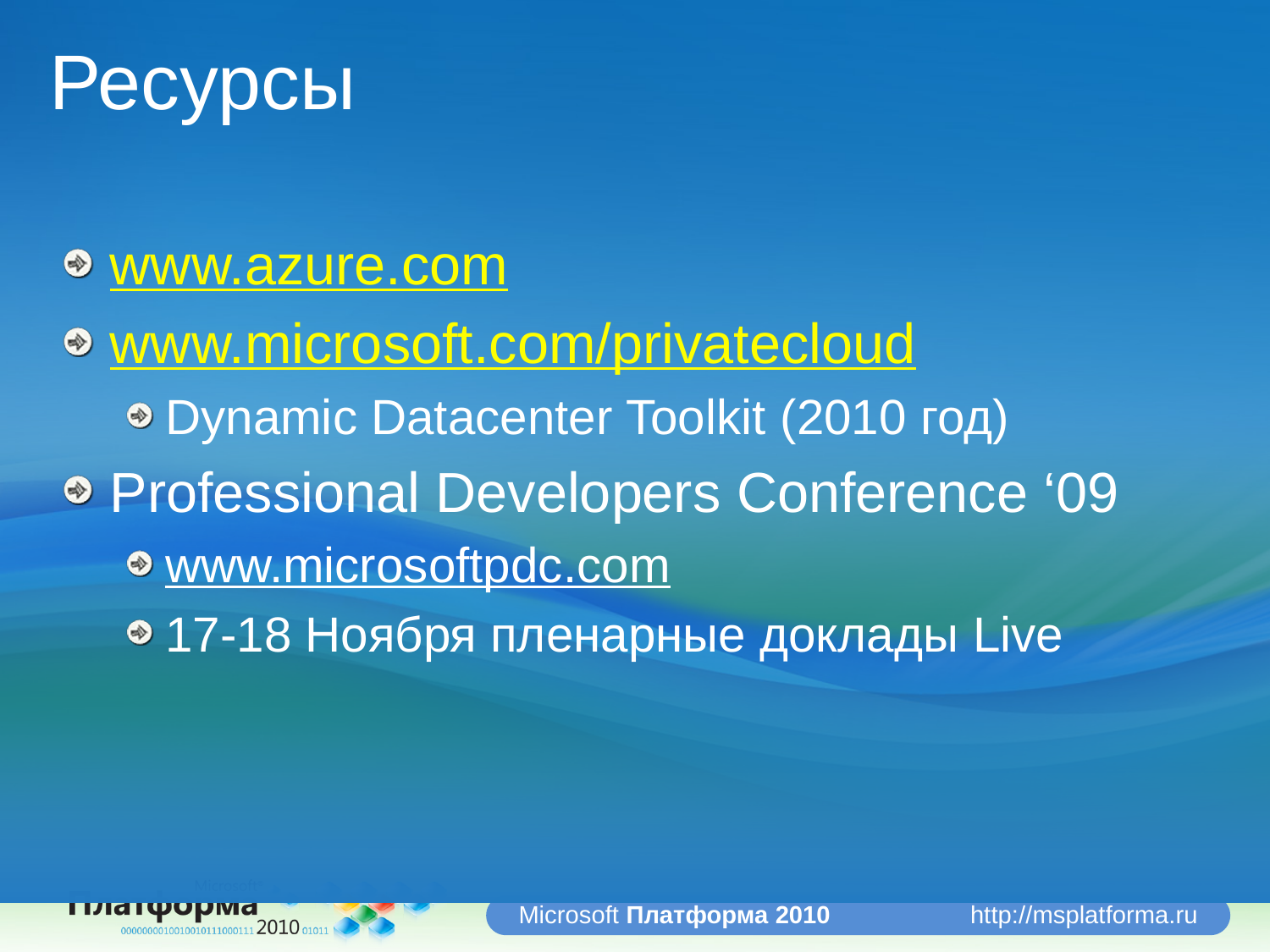

# Ресурсы
www.azure.com
www.microsoft.com/privatecloud
Dynamic Datacenter Toolkit (2010 год)
Professional Developers Conference ‘09
www.microsoftpdc.com
17-18 Ноября пленарные доклады Live